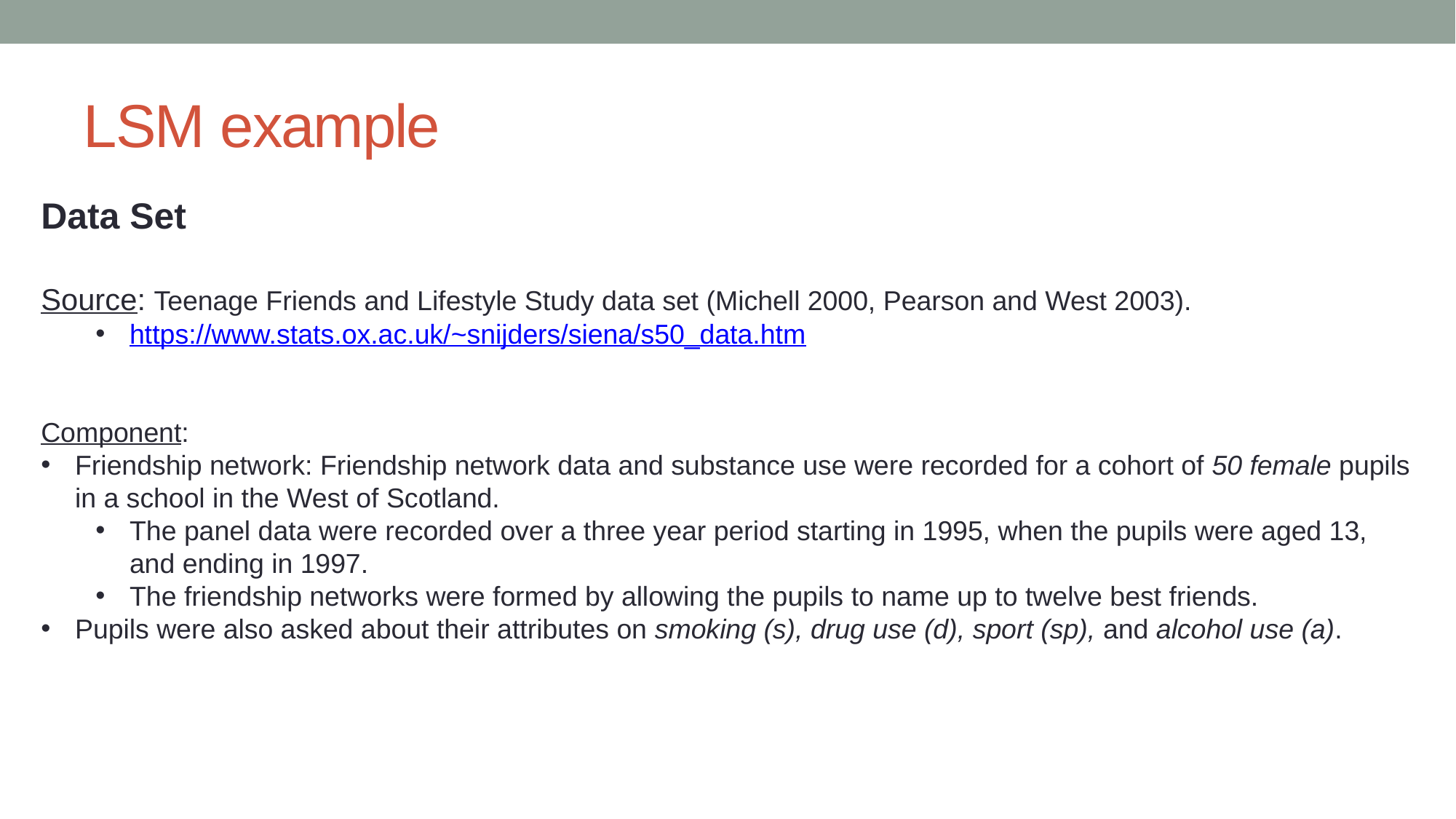

# LSM example
Data Set

Source: Teenage Friends and Lifestyle Study data set (Michell 2000, Pearson and West 2003).
https://www.stats.ox.ac.uk/~snijders/siena/s50_data.htm

Component:
Friendship network: Friendship network data and substance use were recorded for a cohort of 50 female pupils in a school in the West of Scotland.
The panel data were recorded over a three year period starting in 1995, when the pupils were aged 13, and ending in 1997.
The friendship networks were formed by allowing the pupils to name up to twelve best friends.
Pupils were also asked about their attributes on smoking (s), drug use (d), sport (sp), and alcohol use (a).